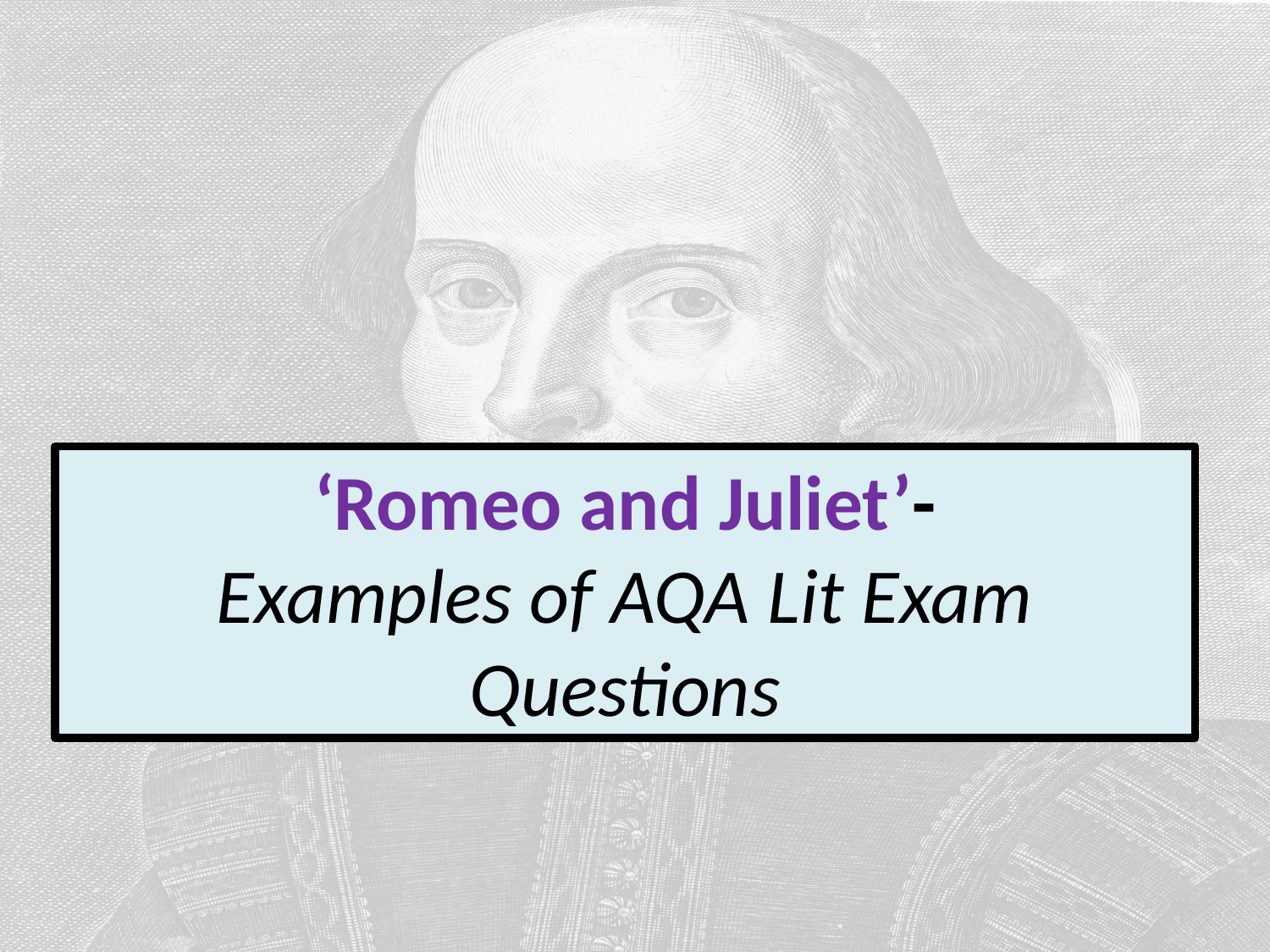

‘Romeo and Juliet’-
Examples of AQA Lit Exam Questions